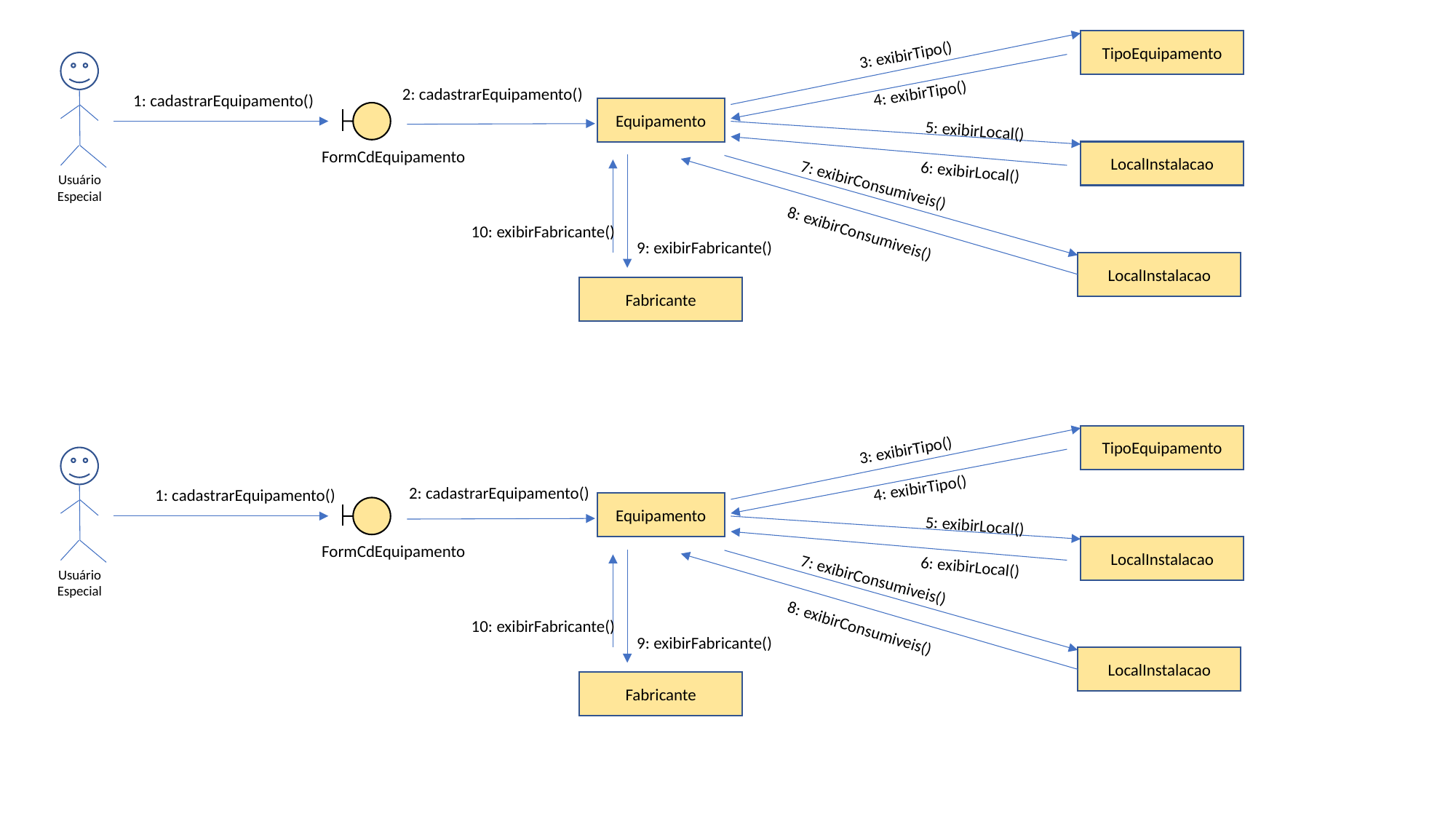

TipoEquipamento
3: exibirTipo()

Usuário Especial
4: exibirTipo()
2: cadastrarEquipamento()
1: cadastrarEquipamento()
Equipamento

5: exibirLocal()
FormCdEquipamento
LocalInstalacao
6: exibirLocal()
7: exibirConsumiveis()
10: exibirFabricante()
8: exibirConsumiveis()
9: exibirFabricante()
LocalInstalacao
Fabricante
TipoEquipamento
3: exibirTipo()

Usuário Especial
4: exibirTipo()
2: cadastrarEquipamento()
1: cadastrarEquipamento()
Equipamento

5: exibirLocal()
FormCdEquipamento
LocalInstalacao
6: exibirLocal()
7: exibirConsumiveis()
10: exibirFabricante()
8: exibirConsumiveis()
9: exibirFabricante()
LocalInstalacao
Fabricante